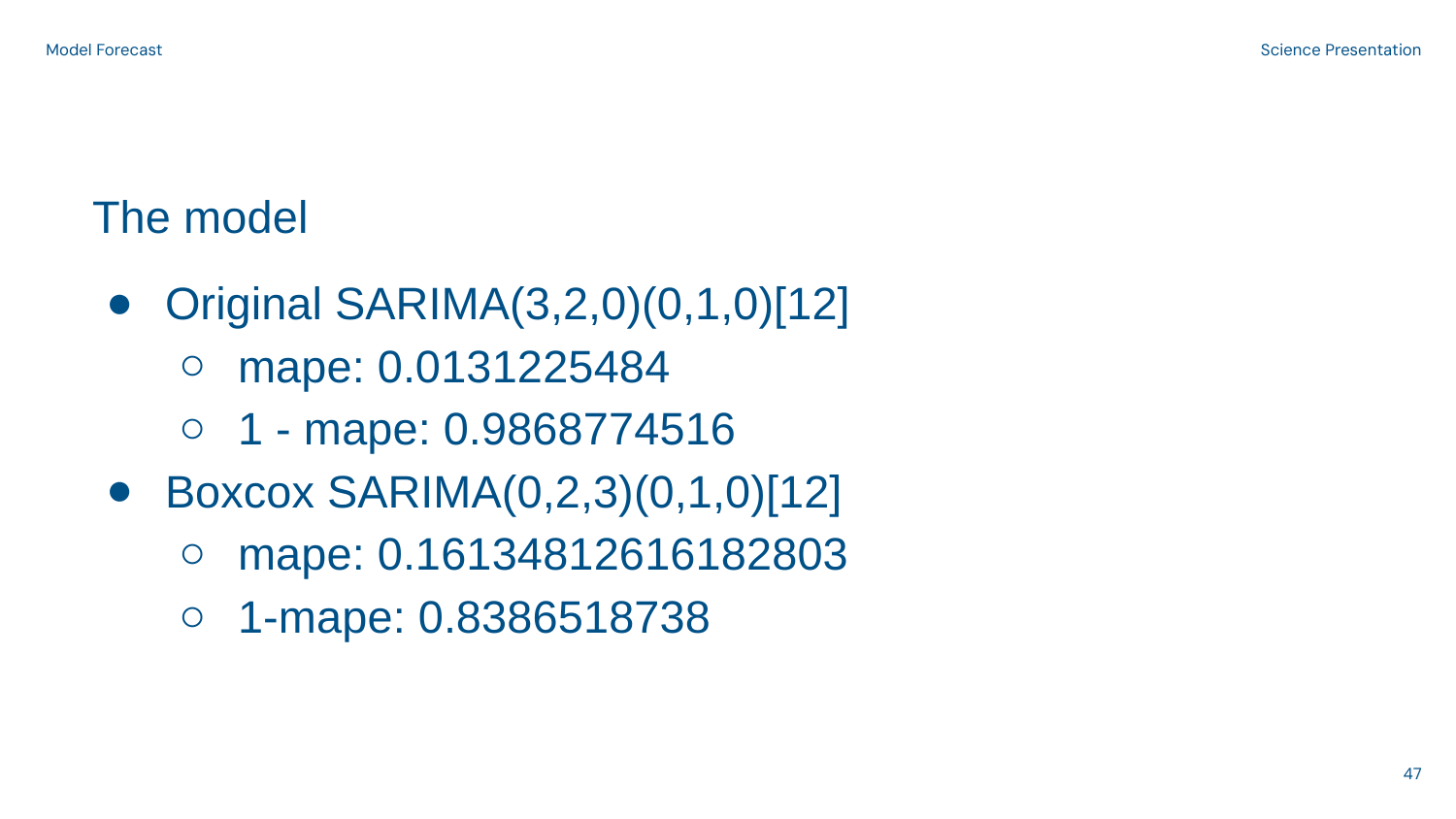

Model Forecast
Science Presentation
The model
Original SARIMA(3,2,0)(0,1,0)[12]
mape: 0.0131225484
1 - mape: 0.9868774516
Boxcox SARIMA(0,2,3)(0,1,0)[12]
mape: 0.16134812616182803
1-mape: 0.8386518738
47